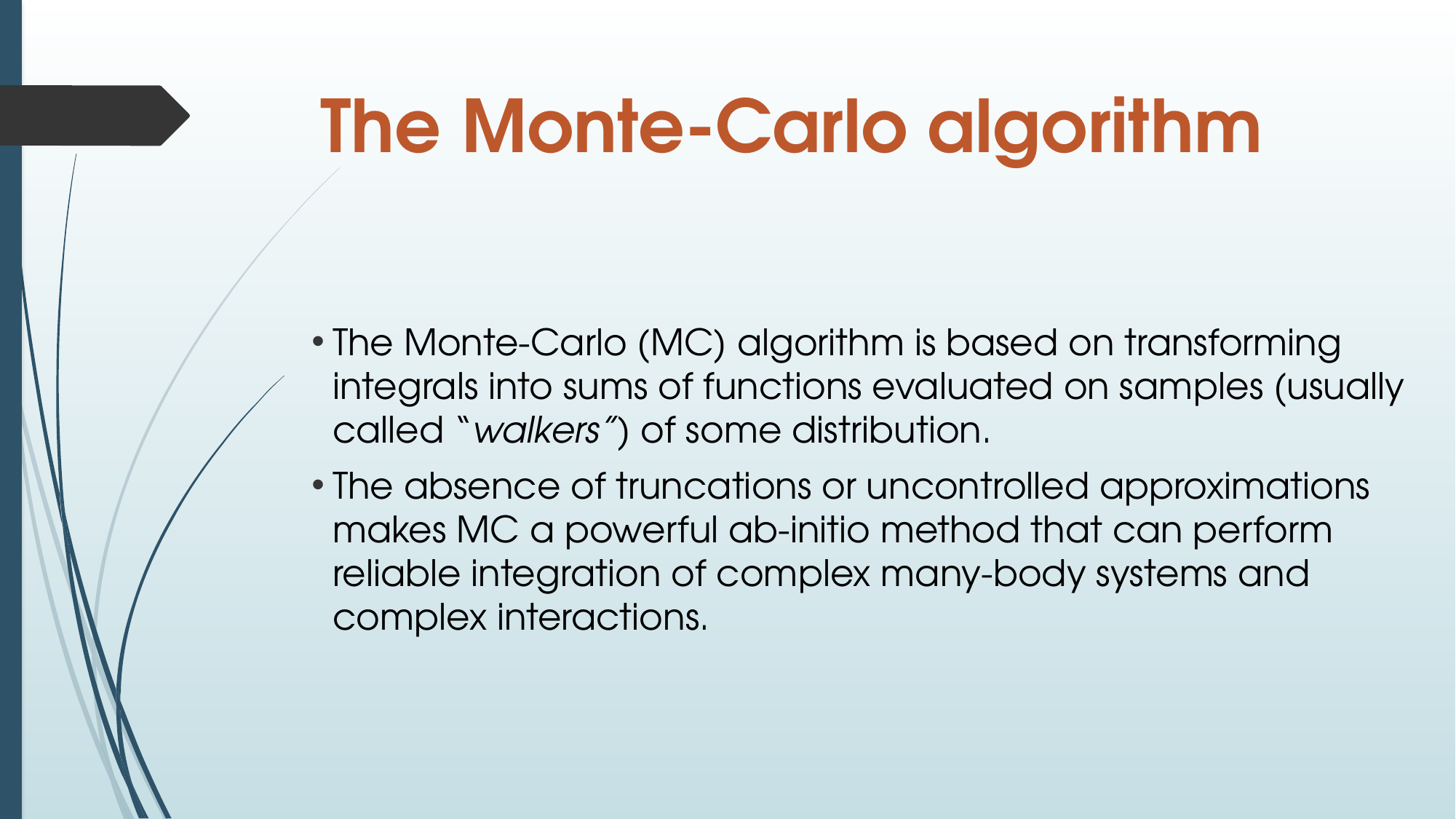

# The Monte-Carlo algorithm

The Monte-Carlo (MC) algorithm is based on transforming integrals into sums of functions evaluated on samples (usually called “walkers”) of some distribution.
The absence of truncations or uncontrolled approximations makes MC a powerful ab-initio method that can perform reliable integration of complex many-body systems and complex interactions.